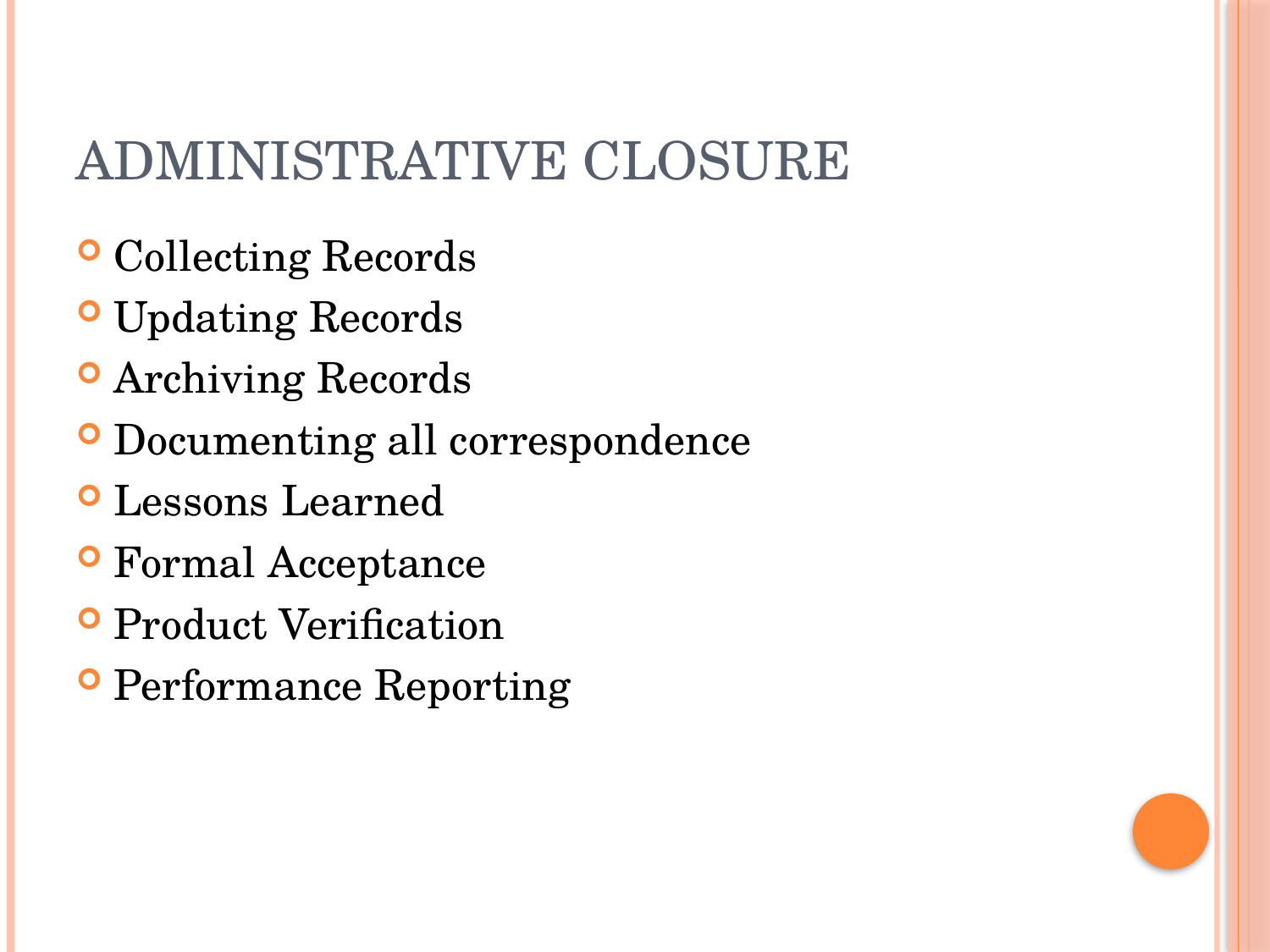

# Administrative Closure
Collecting Records
Updating Records
Archiving Records
Documenting all correspondence
Lessons Learned
Formal Acceptance
Product Verification
Performance Reporting